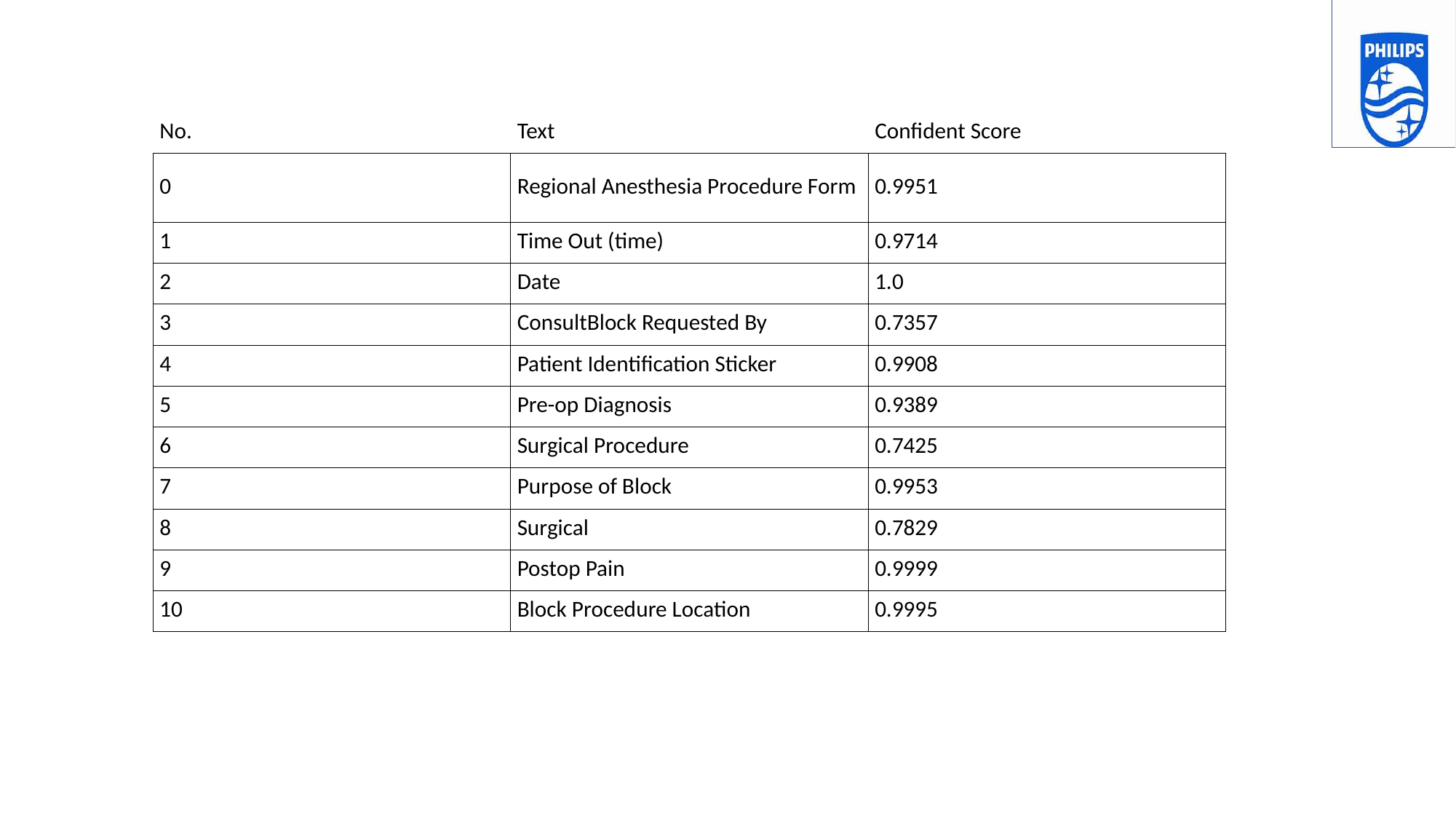

| No. | Text | Confident Score |
| --- | --- | --- |
| 0 | Regional Anesthesia Procedure Form | 0.9951 |
| 1 | Time Out (time) | 0.9714 |
| 2 | Date | 1.0 |
| 3 | ConsultBlock Requested By | 0.7357 |
| 4 | Patient Identification Sticker | 0.9908 |
| 5 | Pre-op Diagnosis | 0.9389 |
| 6 | Surgical Procedure | 0.7425 |
| 7 | Purpose of Block | 0.9953 |
| 8 | Surgical | 0.7829 |
| 9 | Postop Pain | 0.9999 |
| 10 | Block Procedure Location | 0.9995 |